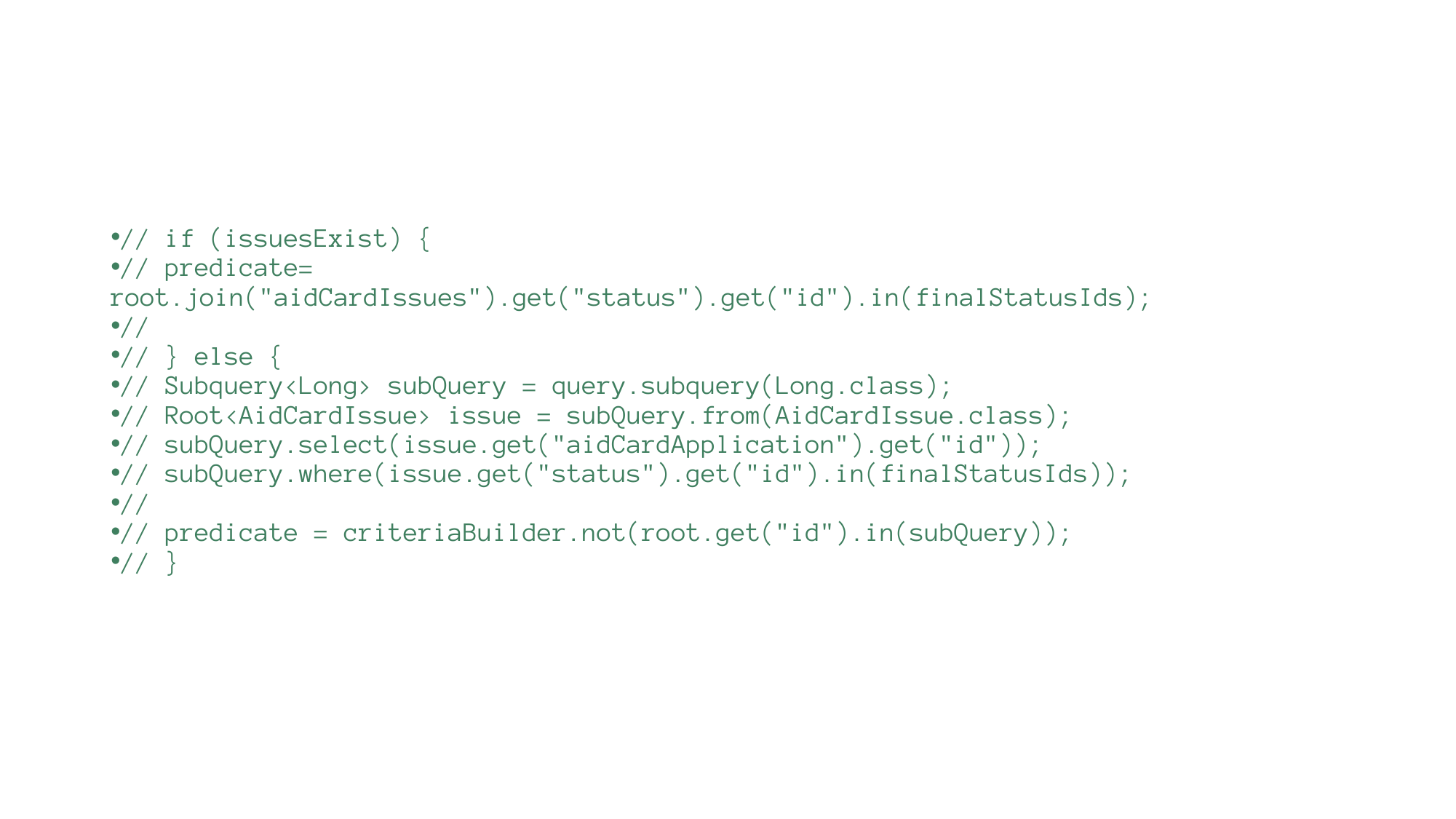

#
// if (issuesExist) {
// predicate= root.join("aidCardIssues").get("status").get("id").in(finalStatusIds);
//
// } else {
// Subquery<Long> subQuery = query.subquery(Long.class);
// Root<AidCardIssue> issue = subQuery.from(AidCardIssue.class);
// subQuery.select(issue.get("aidCardApplication").get("id"));
// subQuery.where(issue.get("status").get("id").in(finalStatusIds));
//
// predicate = criteriaBuilder.not(root.get("id").in(subQuery));
// }